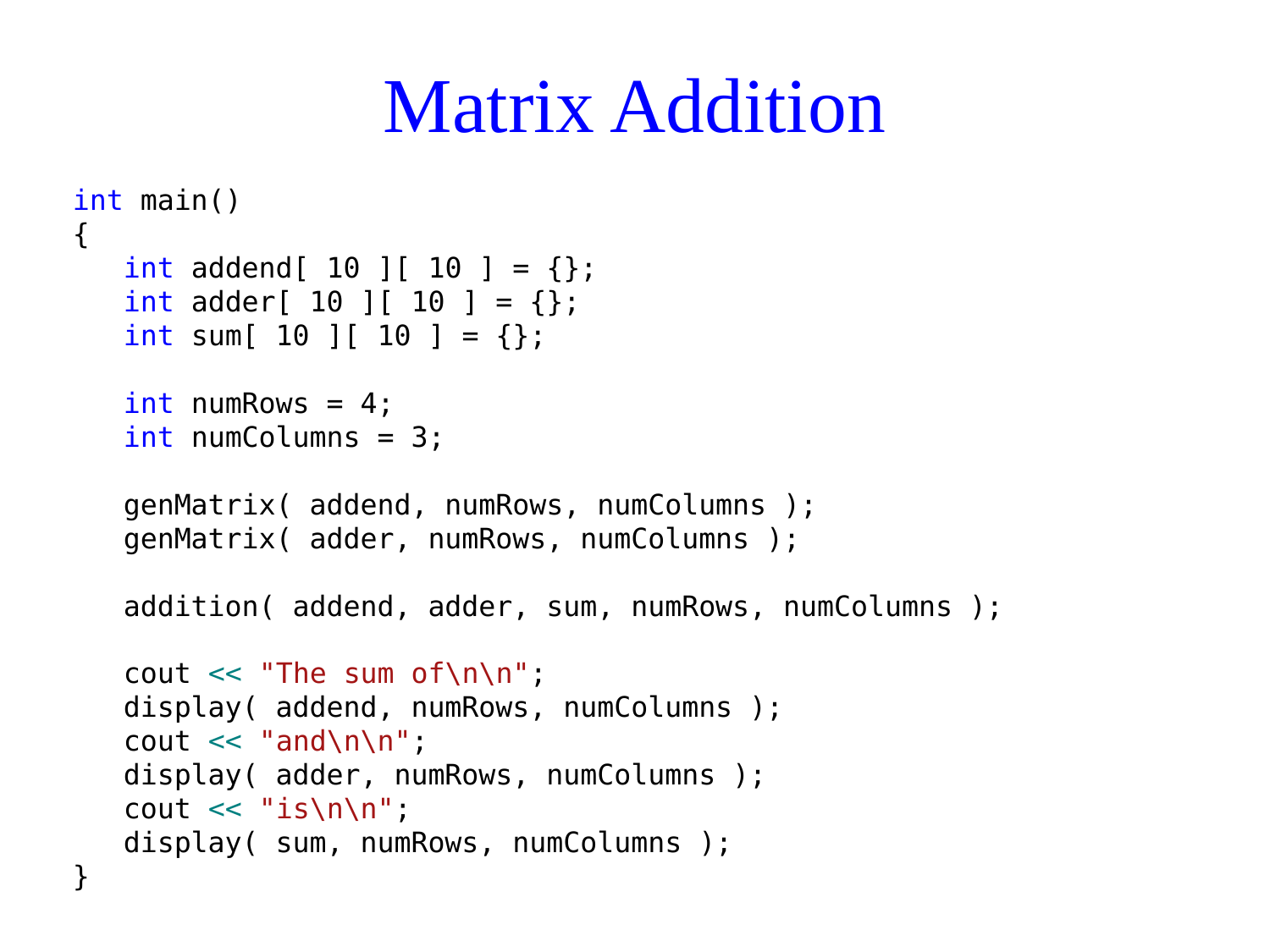

# Matrix Addition
int main()
{
   int addend[ 10 ][ 10 ] = {};
   int adder[ 10 ][ 10 ] = {};
   int sum[ 10 ][ 10 ] = {};

   int numRows = 4;
   int numColumns = 3;

   genMatrix( addend, numRows, numColumns );
   genMatrix( adder, numRows, numColumns );

   addition( addend, adder, sum, numRows, numColumns );

   cout << "The sum of\n\n";
   display( addend, numRows, numColumns );
   cout << "and\n\n";
   display( adder, numRows, numColumns );
   cout << "is\n\n";
   display( sum, numRows, numColumns );
}